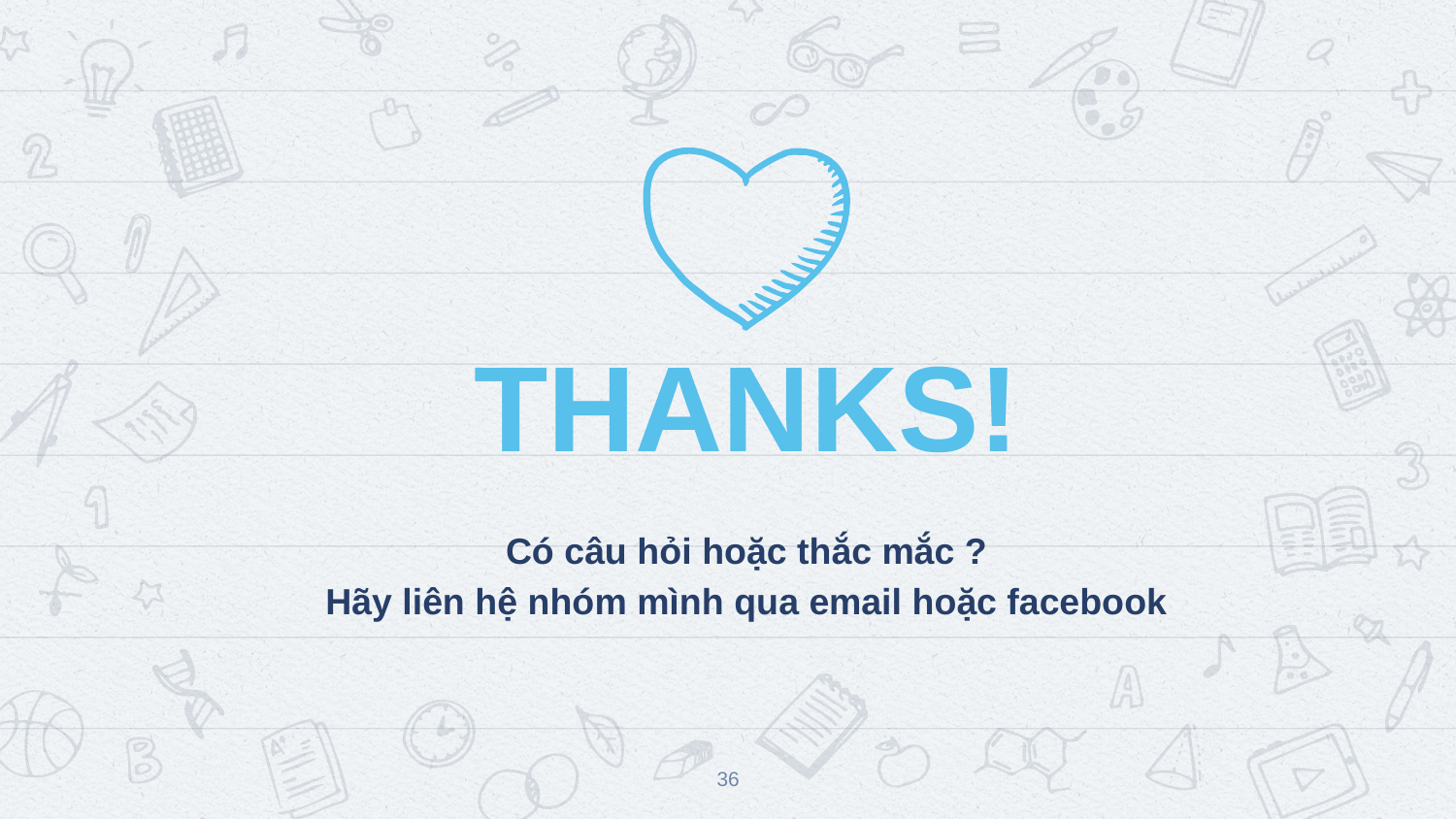

THANKS!

Có câu hỏi hoặc thắc mắc ?
Hãy liên hệ nhóm mình qua email hoặc facebook

36